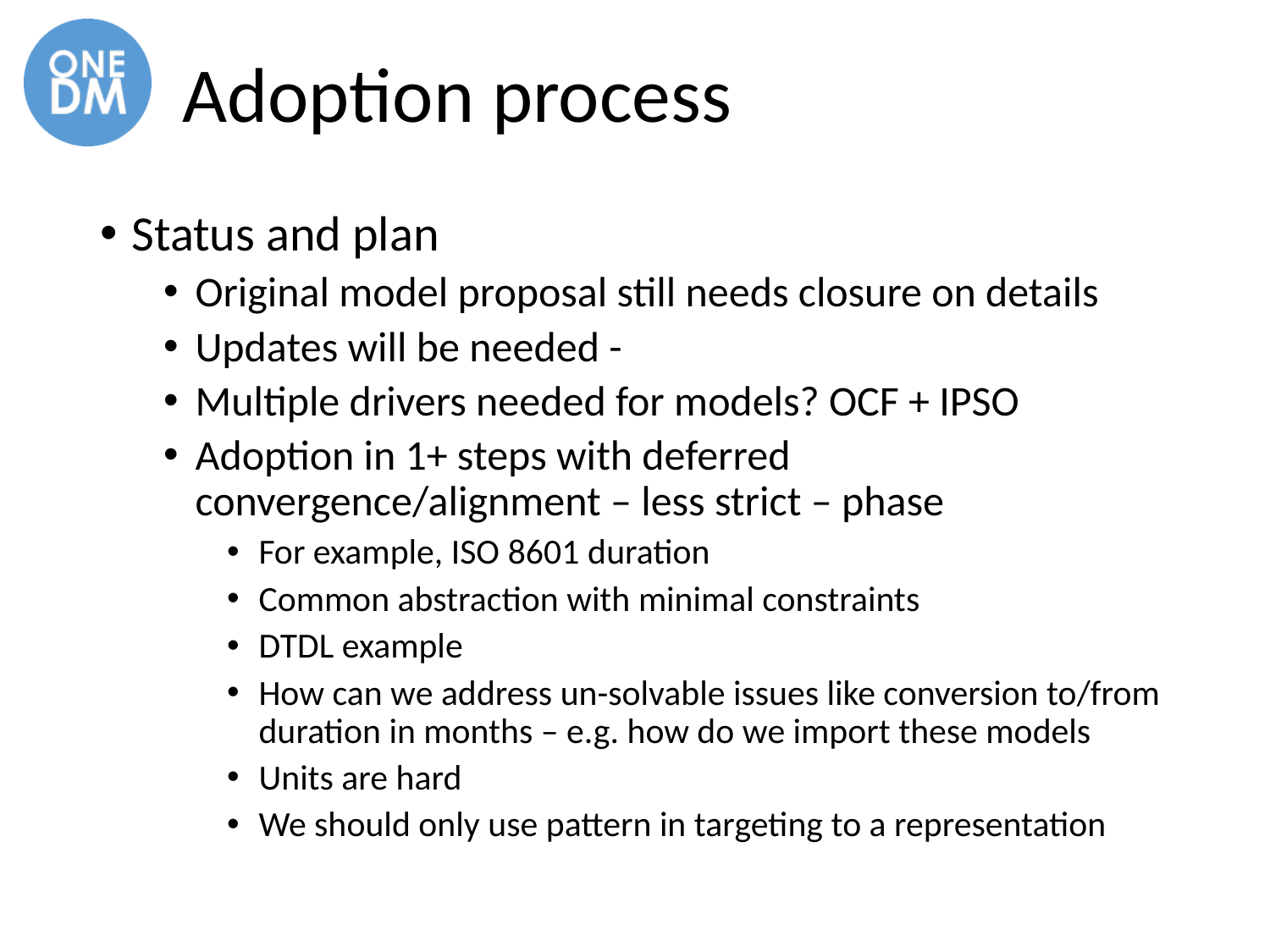

# Adoption process
Status and plan
Original model proposal still needs closure on details
Updates will be needed -
Multiple drivers needed for models? OCF + IPSO
Adoption in 1+ steps with deferred convergence/alignment – less strict – phase
For example, ISO 8601 duration
Common abstraction with minimal constraints
DTDL example
How can we address un-solvable issues like conversion to/from duration in months – e.g. how do we import these models
Units are hard
We should only use pattern in targeting to a representation